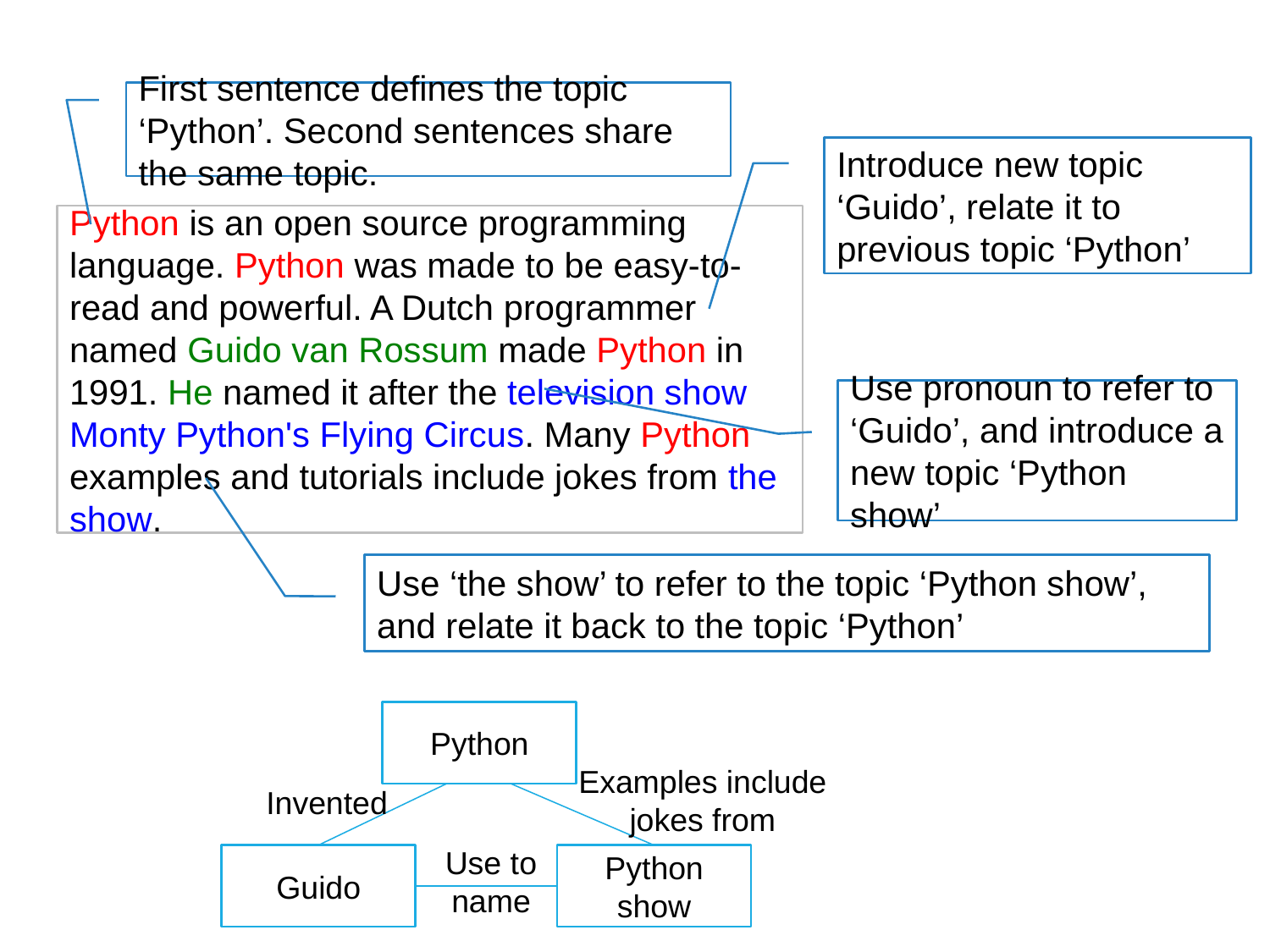

First sentence defines the topic ‘Python’. Second sentences share the same topic.
Introduce new topic ‘Guido’, relate it to previous topic ‘Python’
Python is an open source programming language. Python was made to be easy-to-read and powerful. A Dutch programmer named Guido van Rossum made Python in 1991. He named it after the television show Monty Python's Flying Circus. Many Python examples and tutorials include jokes from the show.
Use pronoun to refer to ‘Guido’, and introduce a new topic ‘Python show’
Use ‘the show’ to refer to the topic ‘Python show’, and relate it back to the topic ‘Python’
Python
Examples include jokes from
Invented
Guido
Python show
Use to name